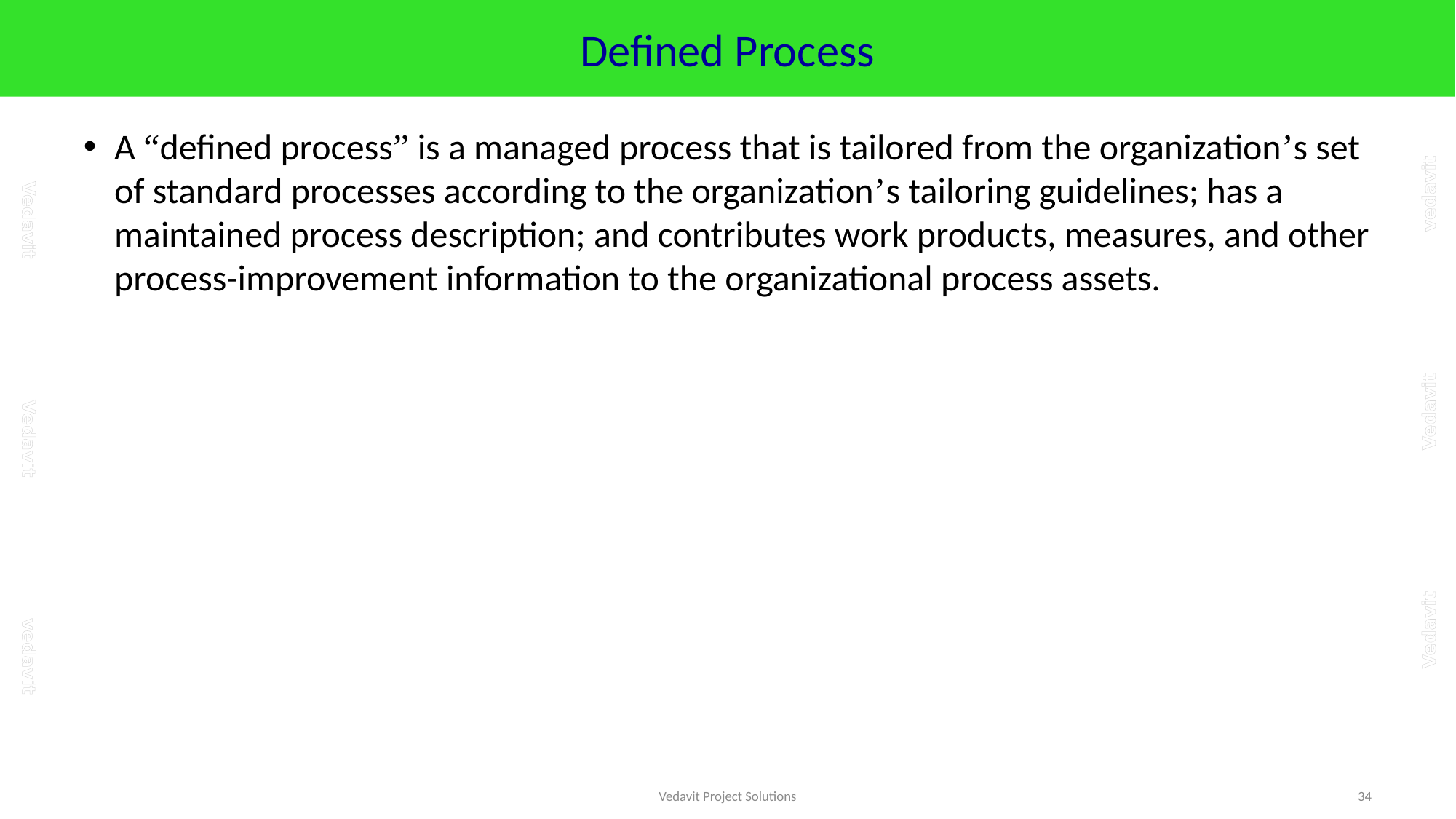

# Defined Process
A “defined process” is a managed process that is tailored from the organization’s set of standard processes according to the organization’s tailoring guidelines; has a maintained process description; and contributes work products, measures, and other process-improvement information to the organizational process assets.

Vedavit Project Solutions
34